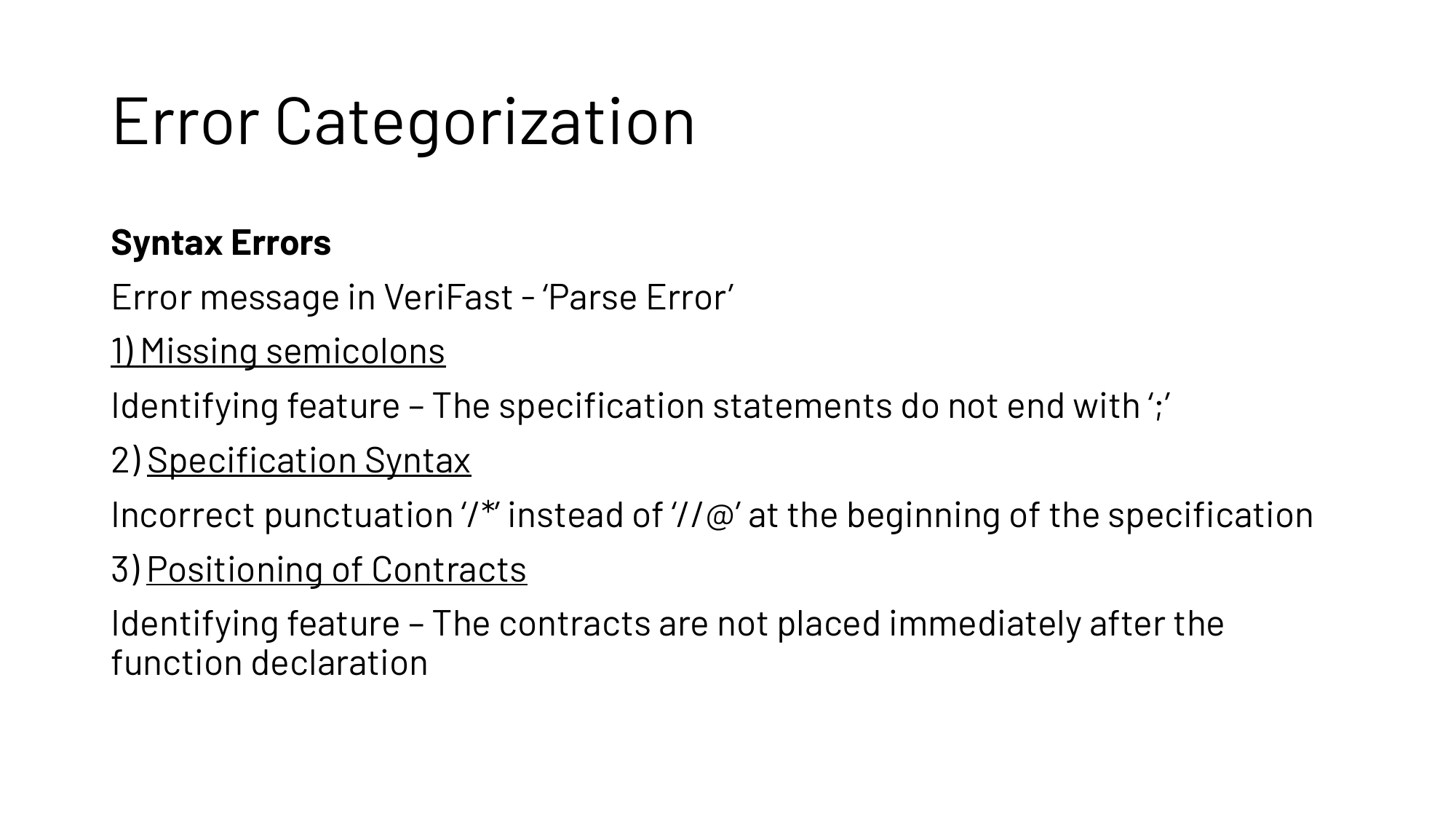

# Error Categorization
Syntax Errors
Error message in VeriFast - ‘Parse Error’
1) Missing semicolons
Identifying feature – The specification statements do not end with ‘;’
2) Specification Syntax
Incorrect punctuation ‘/*’ instead of ‘//@’ at the beginning of the specification
3) Positioning of Contracts
Identifying feature – The contracts are not placed immediately after the function declaration